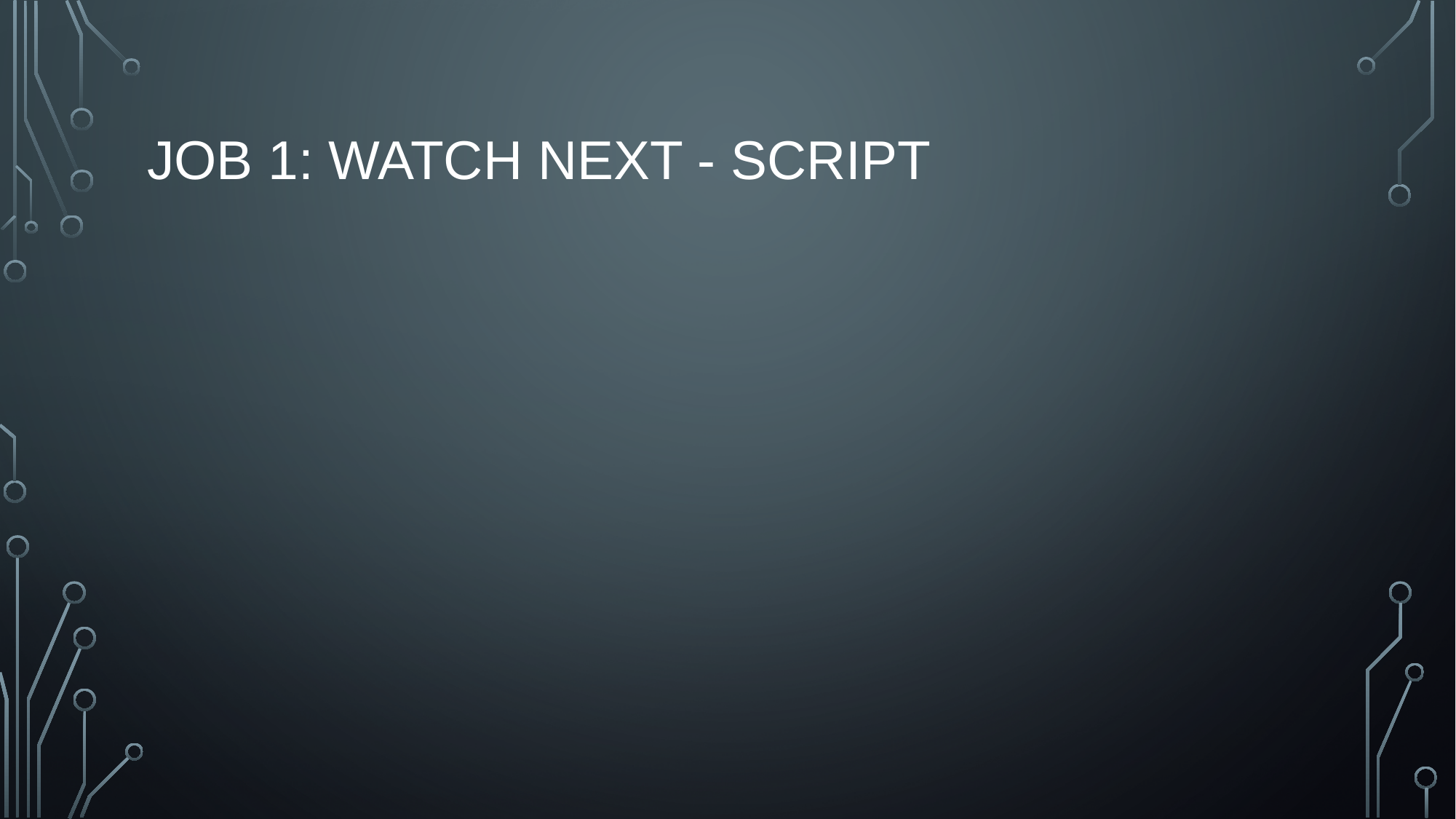

# JOB 1: WATCH NEXT - Script